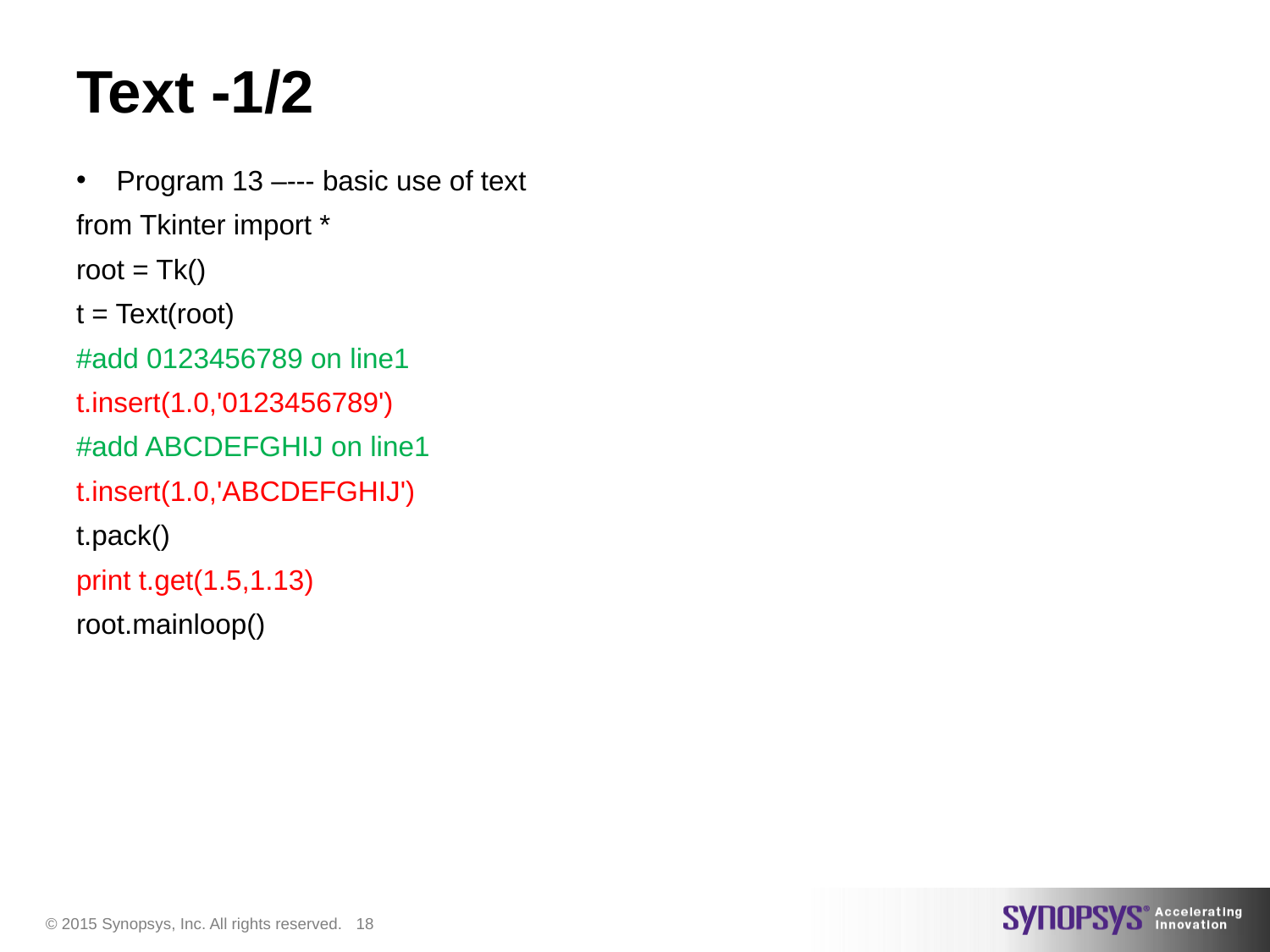

# Text -1/2
Program 13 –--- basic use of text
from Tkinter import *
root = Tk()
t = Text(root)
#add 0123456789 on line1
t.insert(1.0,'0123456789')
#add ABCDEFGHIJ on line1
t.insert(1.0,'ABCDEFGHIJ')
t.pack()
print t.get(1.5,1.13)
root.mainloop()